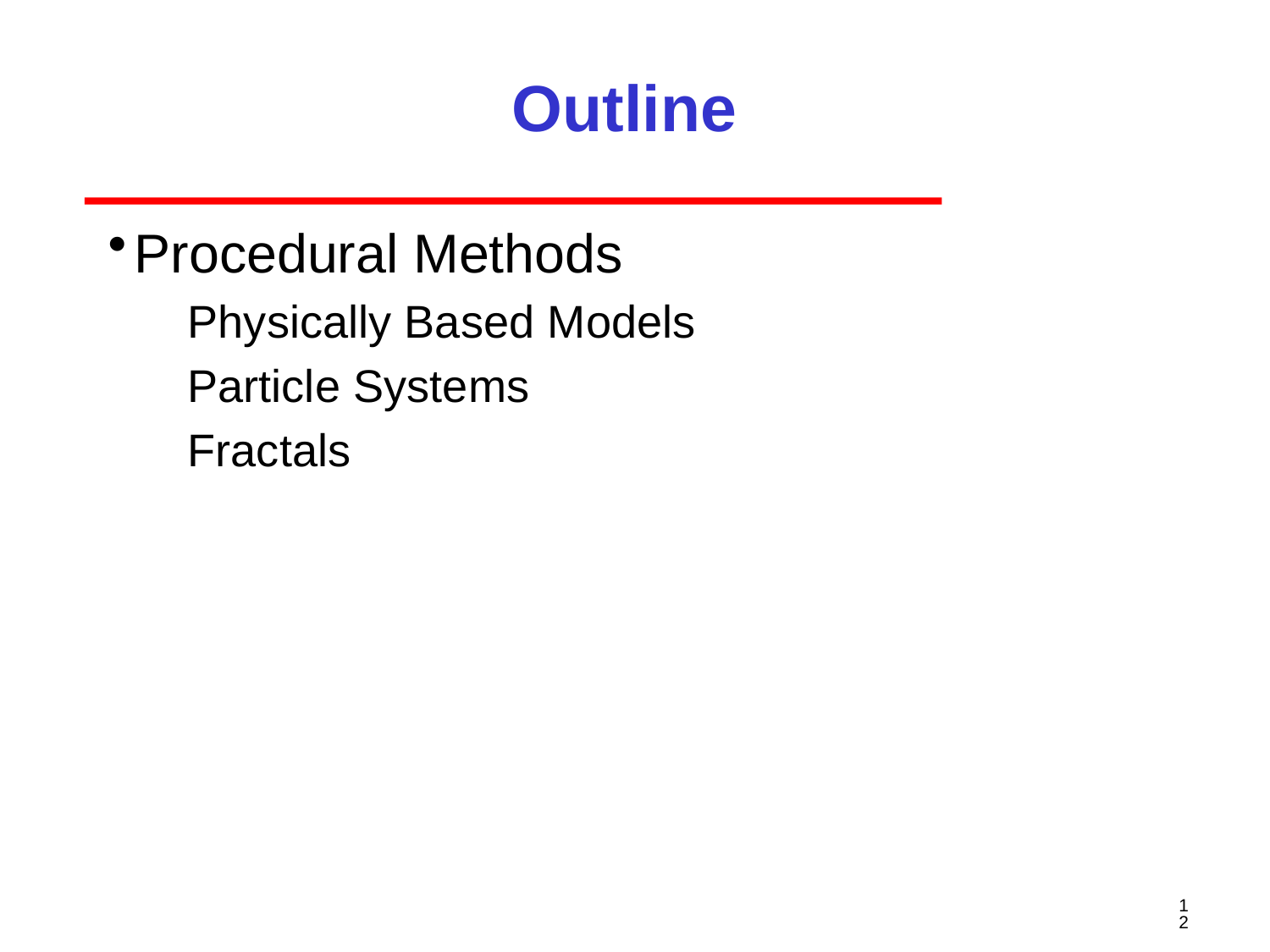

# Outline
Procedural Methods
Physically Based Models
Particle Systems
Fractals
12